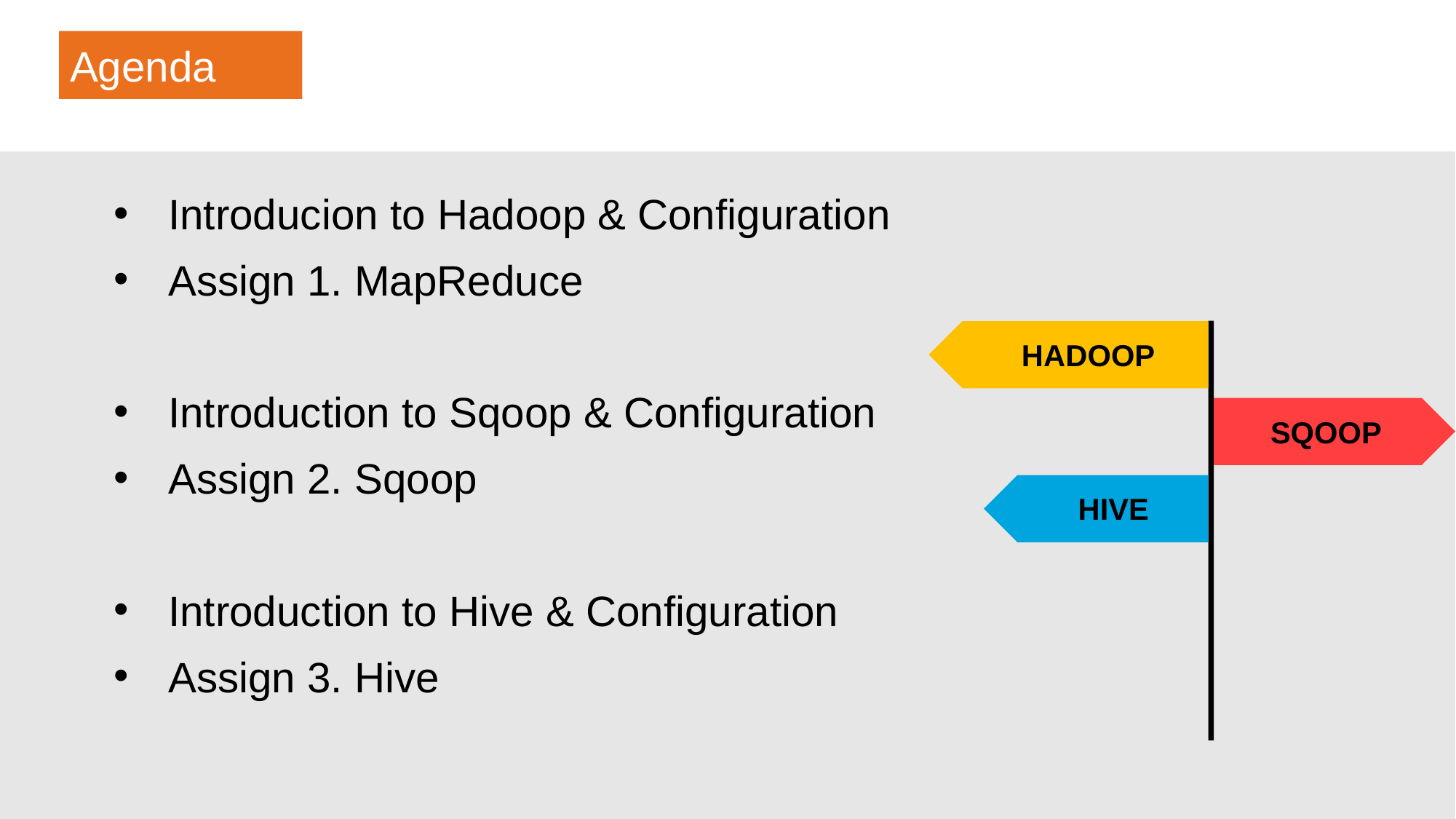

Agenda

Introducion to Hadoop & Configuration
Assign 1. MapReduce

Introduction to Sqoop & Configuration
Assign 2. Sqoop

Introduction to Hive & Configuration
Assign 3. Hive
HADOOP

SQOOP
HIVE